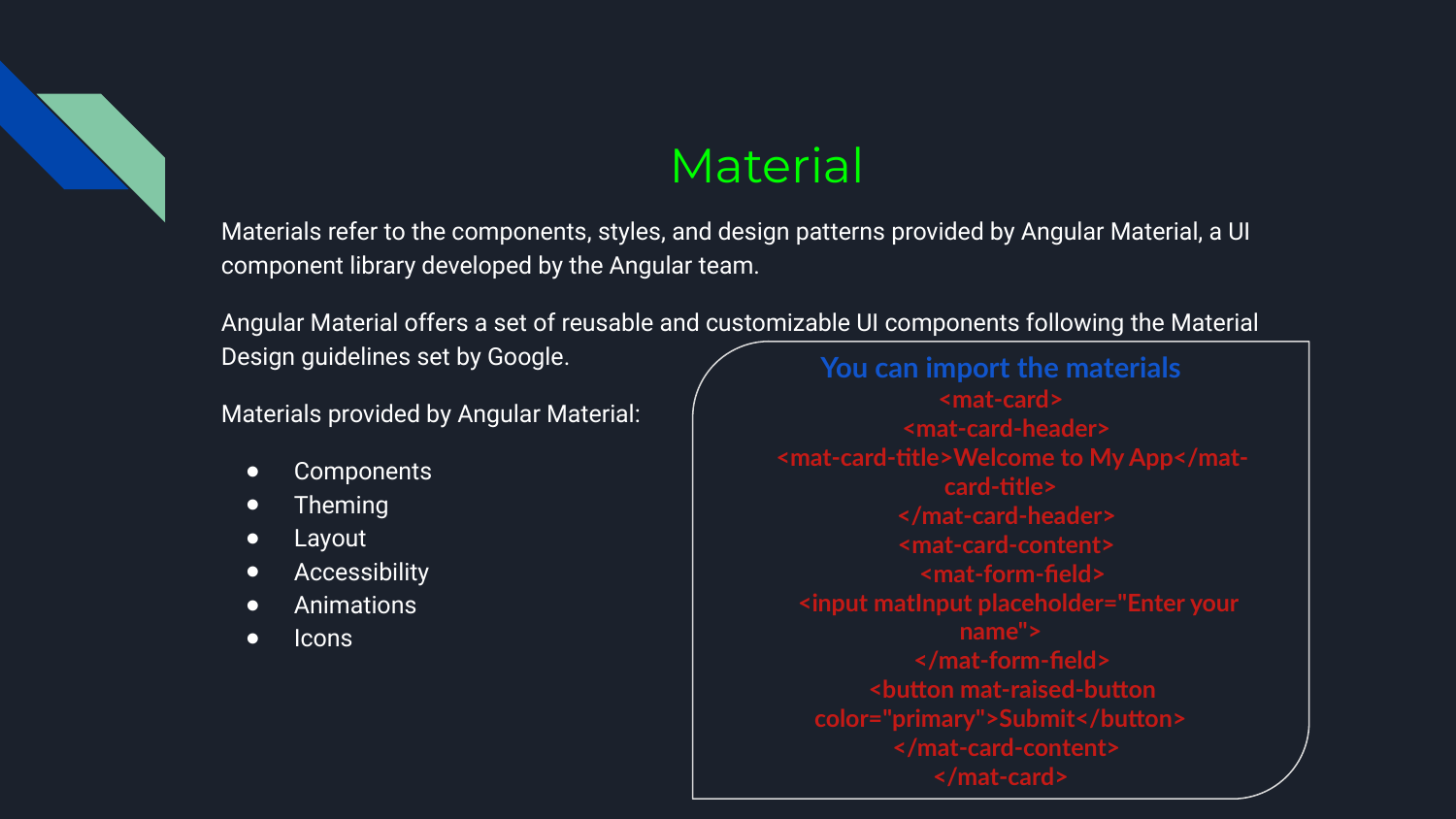

# Material
Materials refer to the components, styles, and design patterns provided by Angular Material, a UI component library developed by the Angular team.
Angular Material offers a set of reusable and customizable UI components following the Material Design guidelines set by Google.
Materials provided by Angular Material:
Components
Theming
Layout
Accessibility
Animations
Icons
You can import the materials
<mat-card>
  <mat-card-header>
    <mat-card-title>Welcome to My App</mat-card-title>
  </mat-card-header>
  <mat-card-content>
    <mat-form-field>
      <input matInput placeholder="Enter your name">
    </mat-form-field>
    <button mat-raised-button color="primary">Submit</button>
  </mat-card-content>
</mat-card>